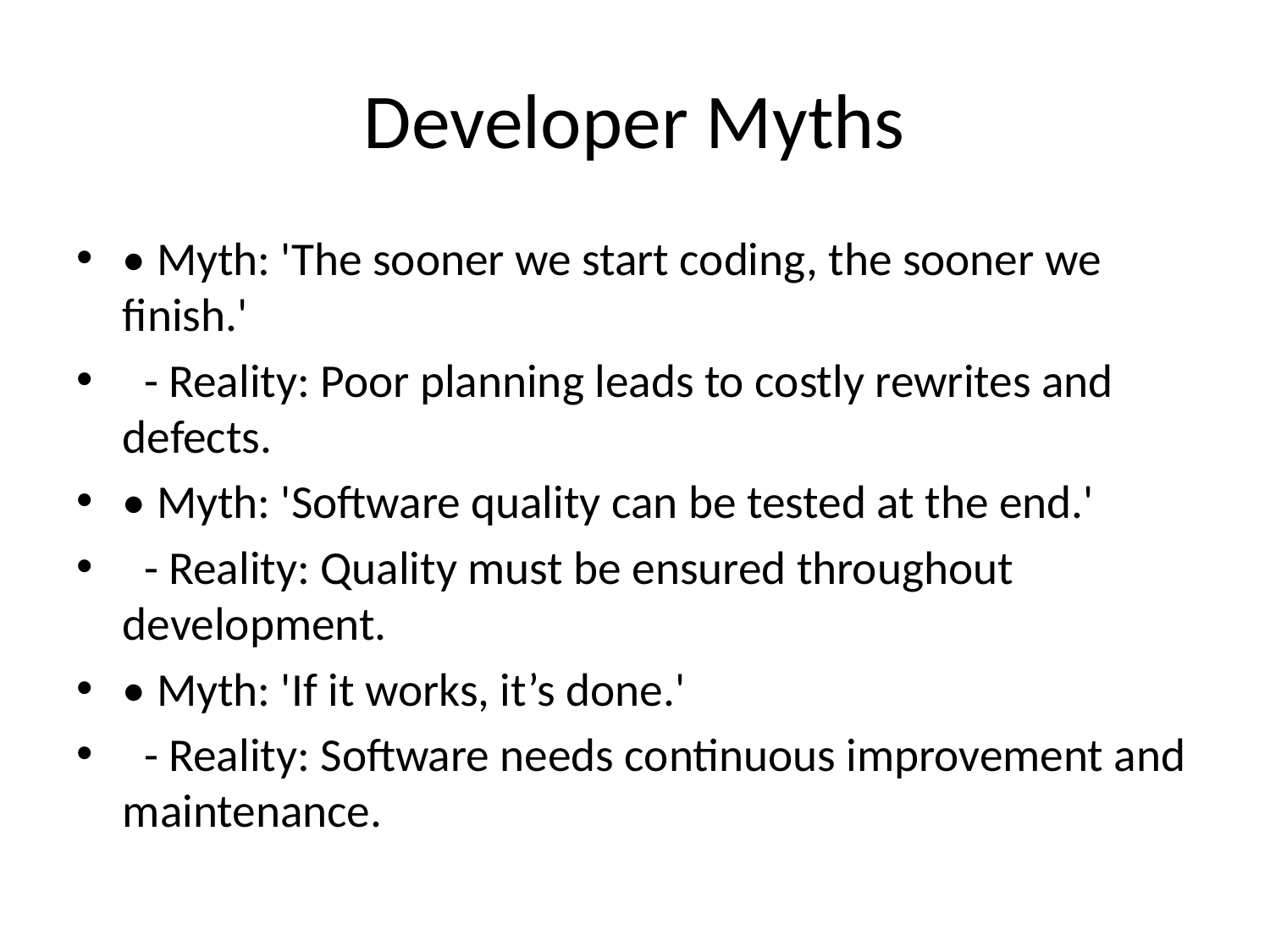

# Developer Myths
• Myth: 'The sooner we start coding, the sooner we finish.'
  - Reality: Poor planning leads to costly rewrites and defects.
• Myth: 'Software quality can be tested at the end.'
  - Reality: Quality must be ensured throughout development.
• Myth: 'If it works, it’s done.'
  - Reality: Software needs continuous improvement and maintenance.